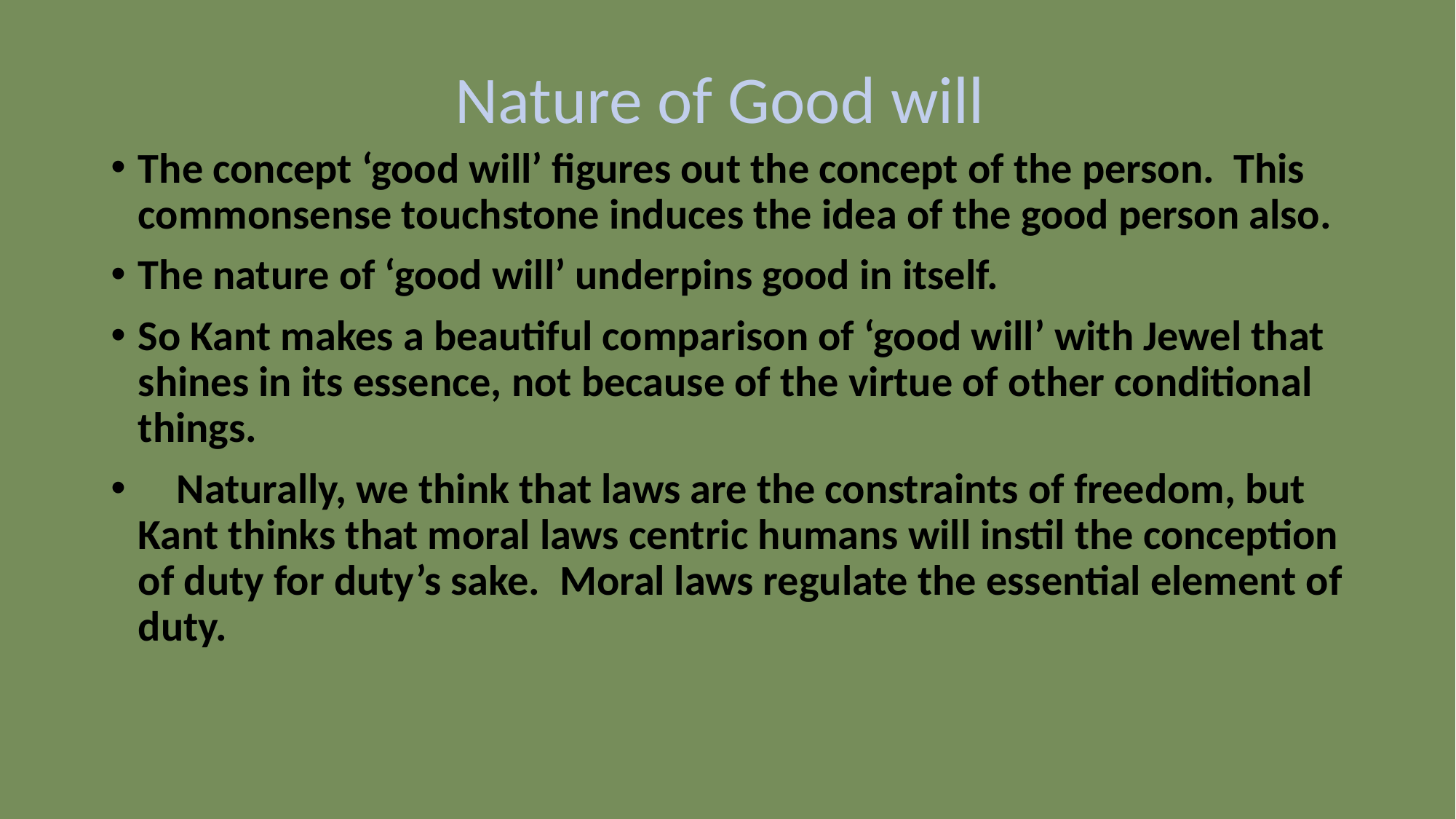

# Nature of Good will
The concept ‘good will’ figures out the concept of the person.  This commonsense touchstone induces the idea of the good person also.
The nature of ‘good will’ underpins good in itself.
So Kant makes a beautiful comparison of ‘good will’ with Jewel that shines in its essence, not because of the virtue of other conditional things.
    Naturally, we think that laws are the constraints of freedom, but Kant thinks that moral laws centric humans will instil the conception of duty for duty’s sake.  Moral laws regulate the essential element of duty.